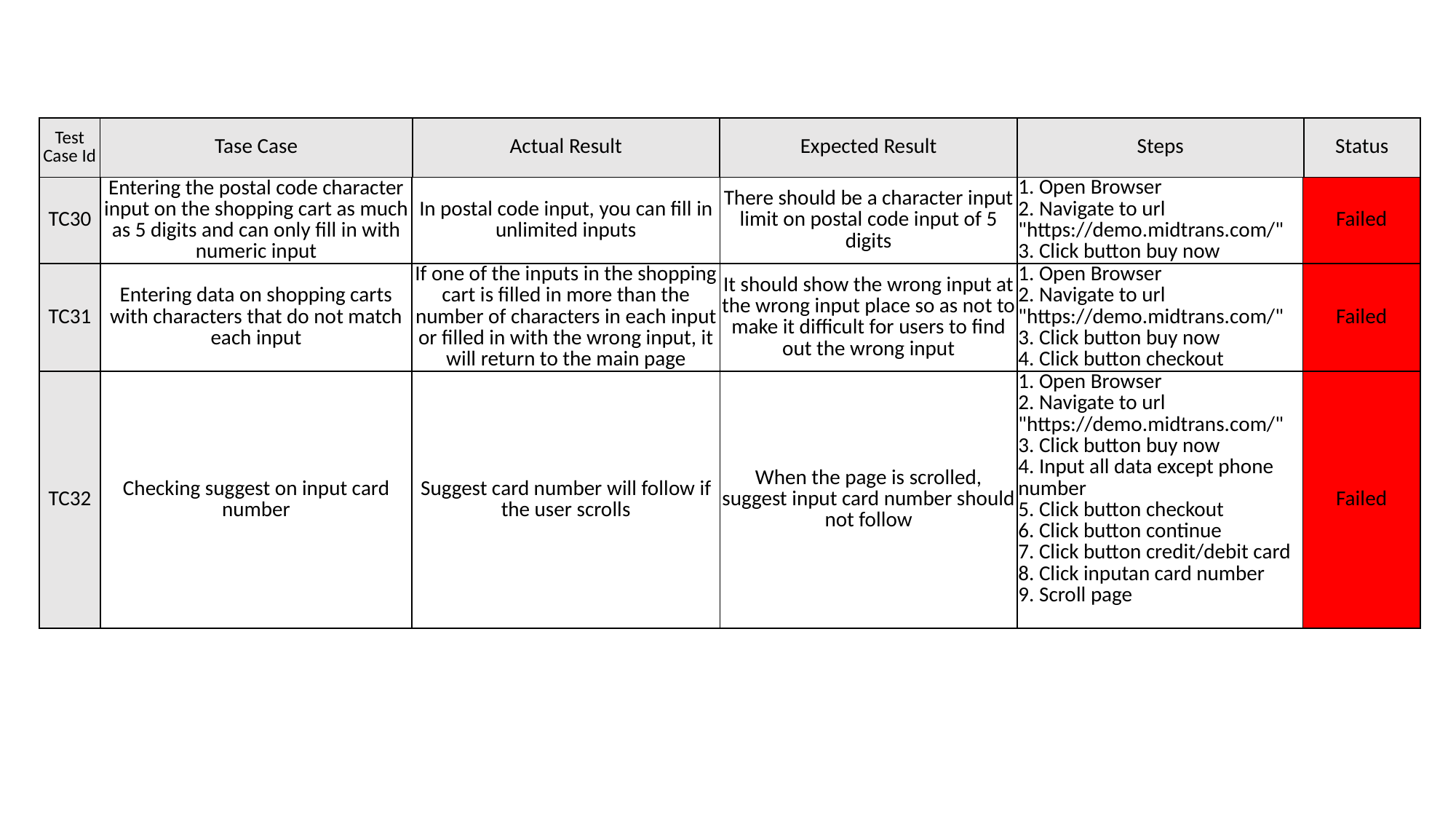

| Test Case Id | Tase Case | Actual Result | Expected Result | Steps | Status |
| --- | --- | --- | --- | --- | --- |
| TC30 | Entering the postal code character input on the shopping cart as much as 5 digits and can only fill in with numeric input | In postal code input, you can fill in unlimited inputs | There should be a character input limit on postal code input of 5 digits | 1. Open Browser 2. Navigate to url "https://demo.midtrans.com/" 3. Click button buy now | Failed |
| --- | --- | --- | --- | --- | --- |
| TC31 | Entering data on shopping carts with characters that do not match each input | If one of the inputs in the shopping cart is filled in more than the number of characters in each input or filled in with the wrong input, it will return to the main page | It should show the wrong input at the wrong input place so as not to make it difficult for users to find out the wrong input | 1. Open Browser 2. Navigate to url "https://demo.midtrans.com/" 3. Click button buy now 4. Click button checkout | Failed |
| TC32 | Checking suggest on input card number | Suggest card number will follow if the user scrolls | When the page is scrolled, suggest input card number should not follow | 1. Open Browser 2. Navigate to url "https://demo.midtrans.com/" 3. Click button buy now 4. Input all data except phone number 5. Click button checkout 6. Click button continue 7. Click button credit/debit card 8. Click inputan card number 9. Scroll page | Failed |